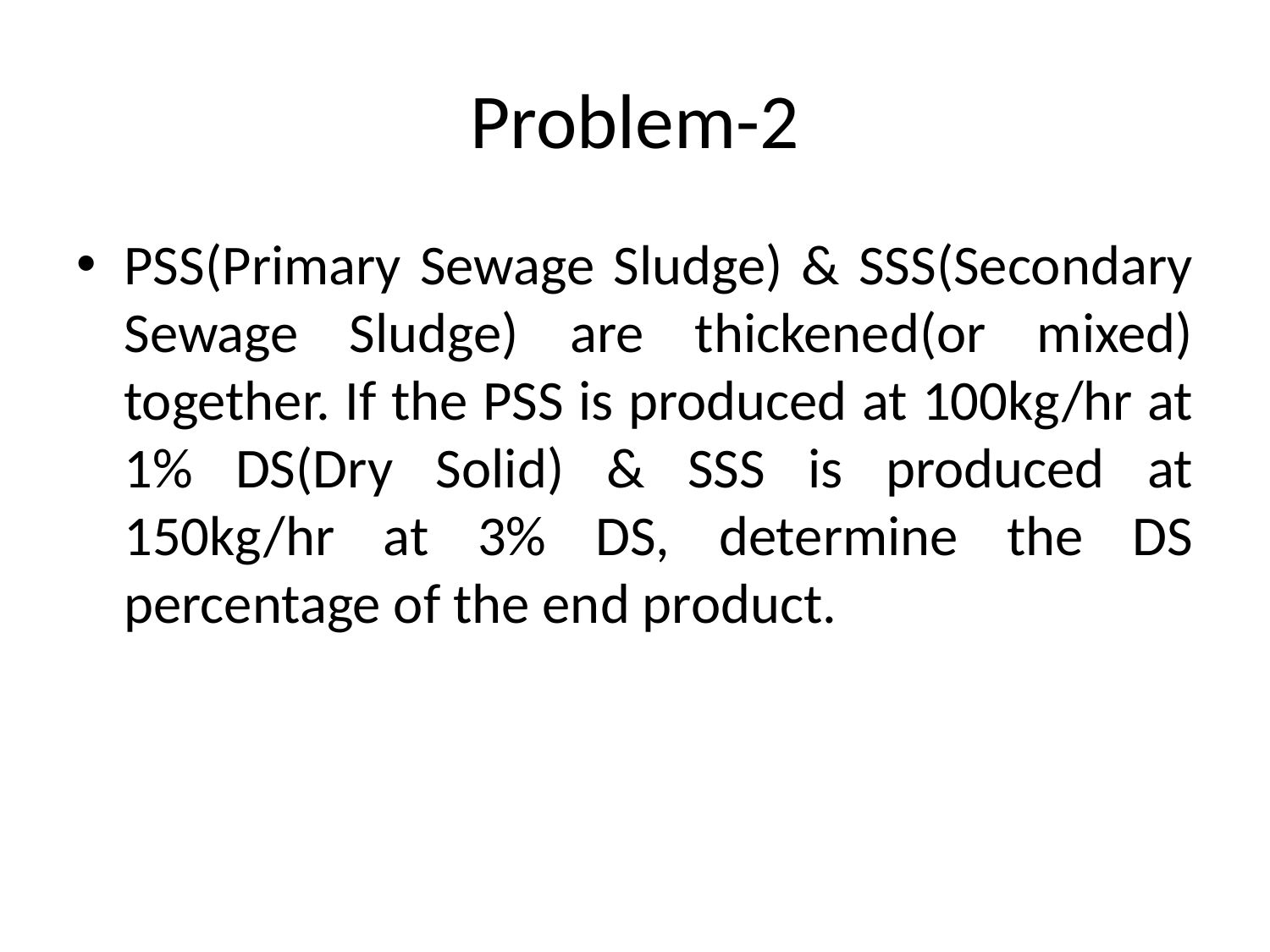

# Problem-2
PSS(Primary Sewage Sludge) & SSS(Secondary Sewage Sludge) are thickened(or mixed) together. If the PSS is produced at 100kg/hr at 1% DS(Dry Solid) & SSS is produced at 150kg/hr at 3% DS, determine the DS percentage of the end product.